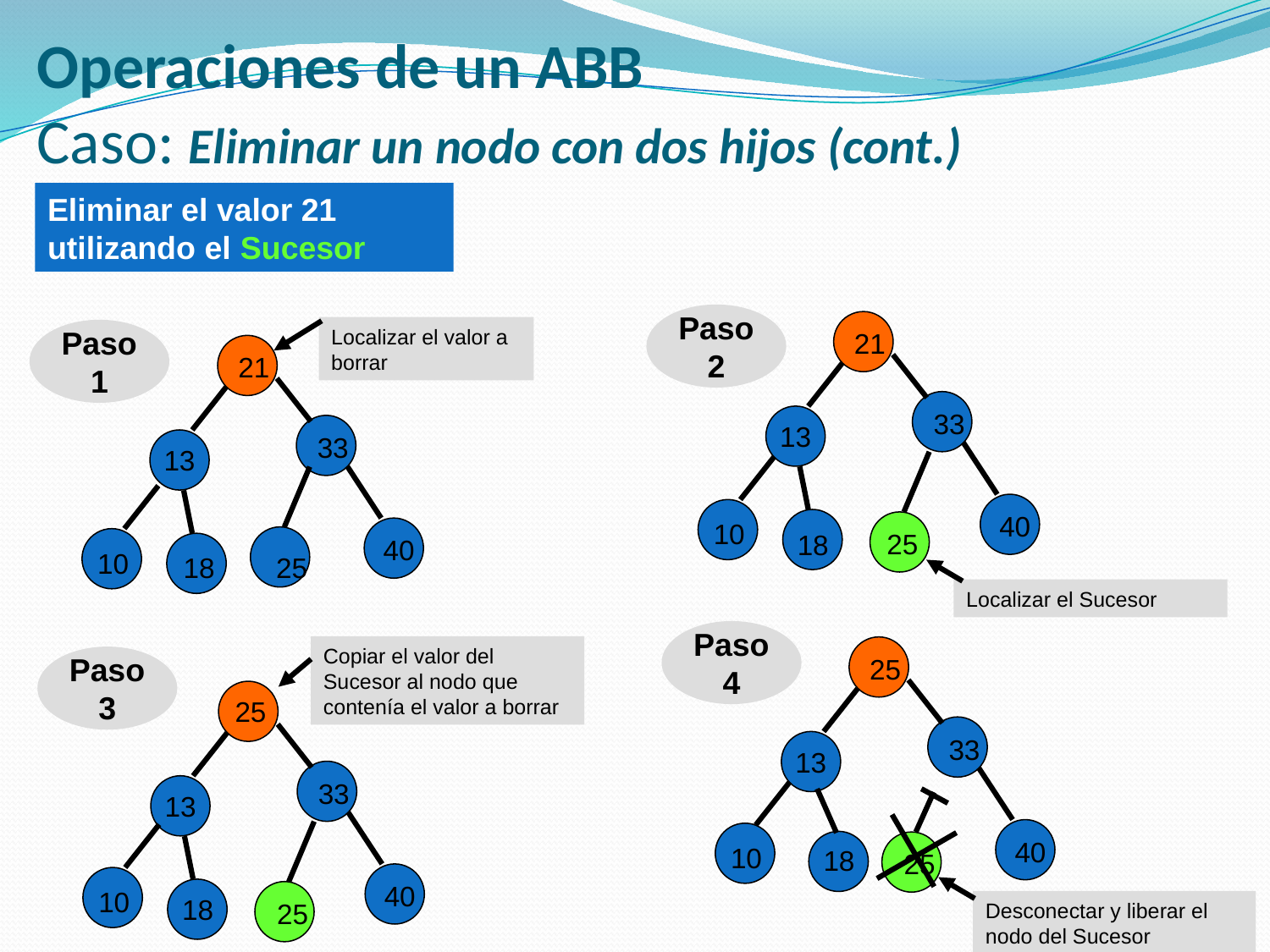

Operaciones de un ABB
Caso: Eliminar un nodo con dos hijos (cont.)
Eliminar el valor 21 utilizando el Sucesor
Paso
2

Localizar el valor a borrar
Paso
1
21

21

33
13

33
13

40

10

25
18
40

10
18
25

Localizar el Sucesor
Paso
4
Copiar el valor del Sucesor al nodo que contenía el valor a borrar

25
Paso
3

25

33
13

33
13

40

10

18
25

40

10

18
25
Desconectar y liberar el nodo del Sucesor